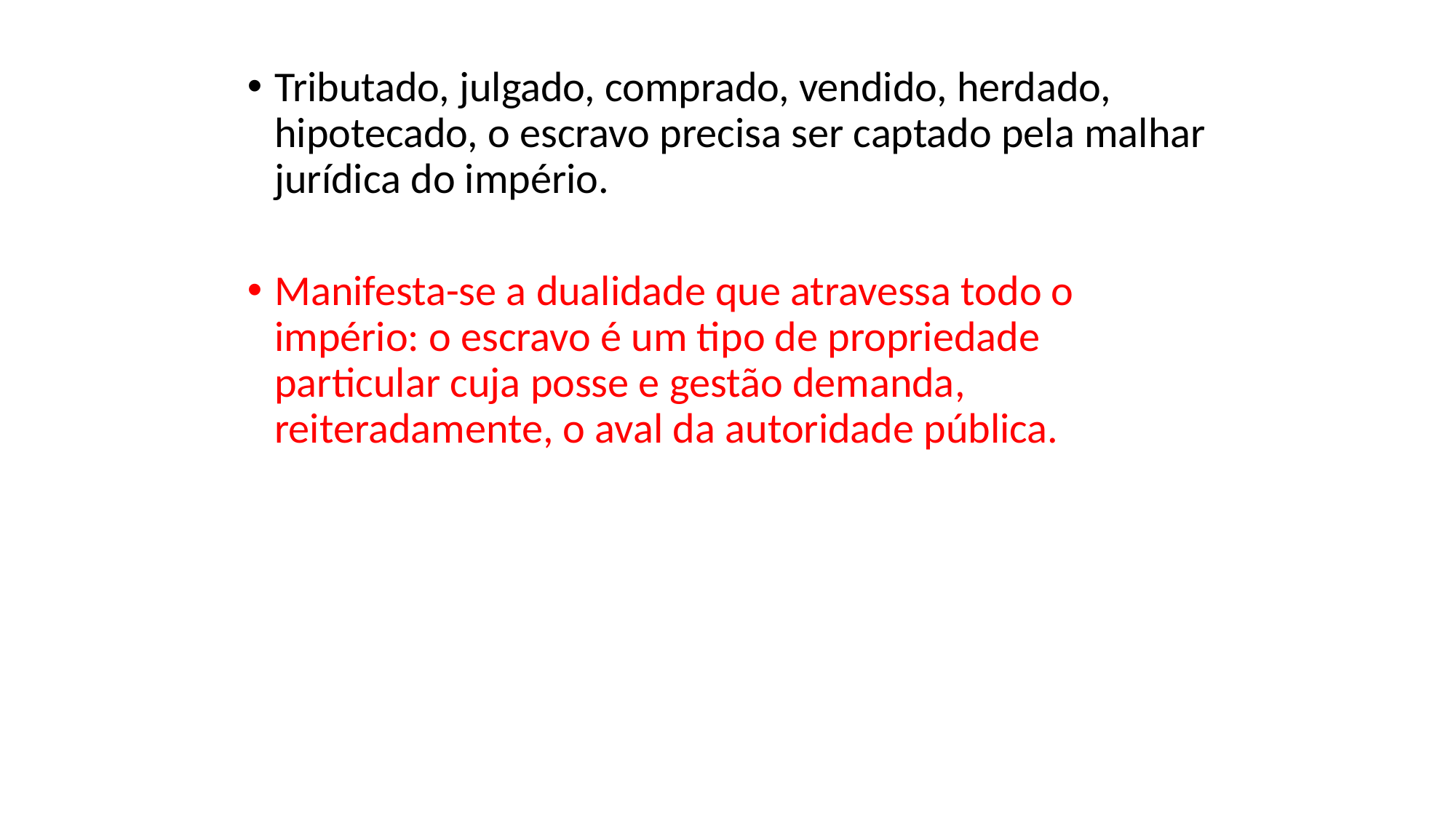

Tributado, julgado, comprado, vendido, herdado, hipotecado, o escravo precisa ser captado pela malhar jurídica do império.
Manifesta-se a dualidade que atravessa todo o império: o escravo é um tipo de propriedade particular cuja posse e gestão demanda, reiteradamente, o aval da autoridade pública.